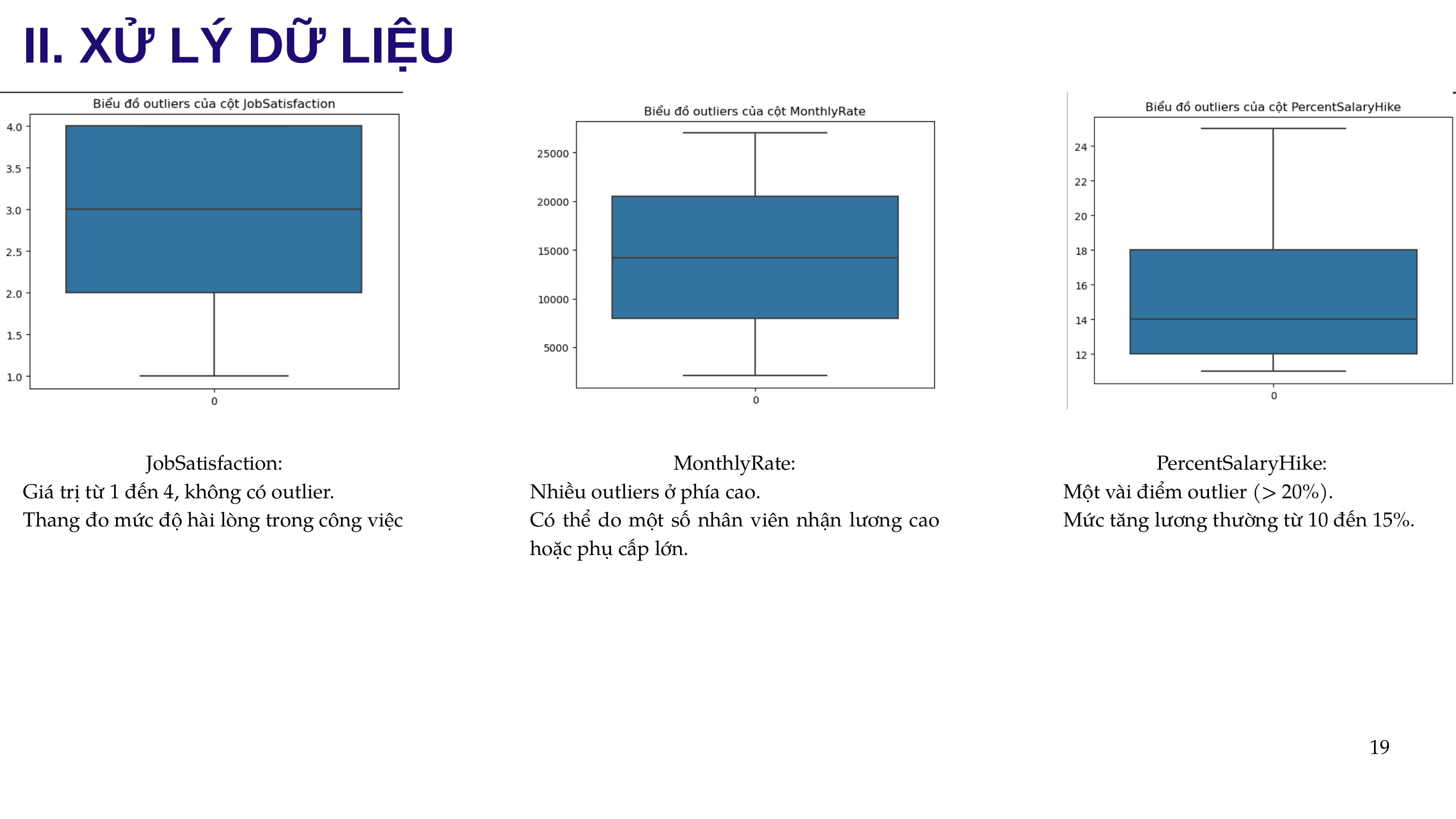

II. XỬ LÝ DỮ LIỆU

JobSatisfaction:
Giá trị từ 1 đến 4, không có outlier.
Thang đo mức độ hài lòng trong công việc
MonthlyRate:
Nhiều outliers ở phía cao.
Có thể do một số nhân viên nhận lương cao hoặc phụ cấp lớn.
PercentSalaryHike:
Một vài điểm outlier (> 20%).
Mức tăng lương thường từ 10 đến 15%.
19